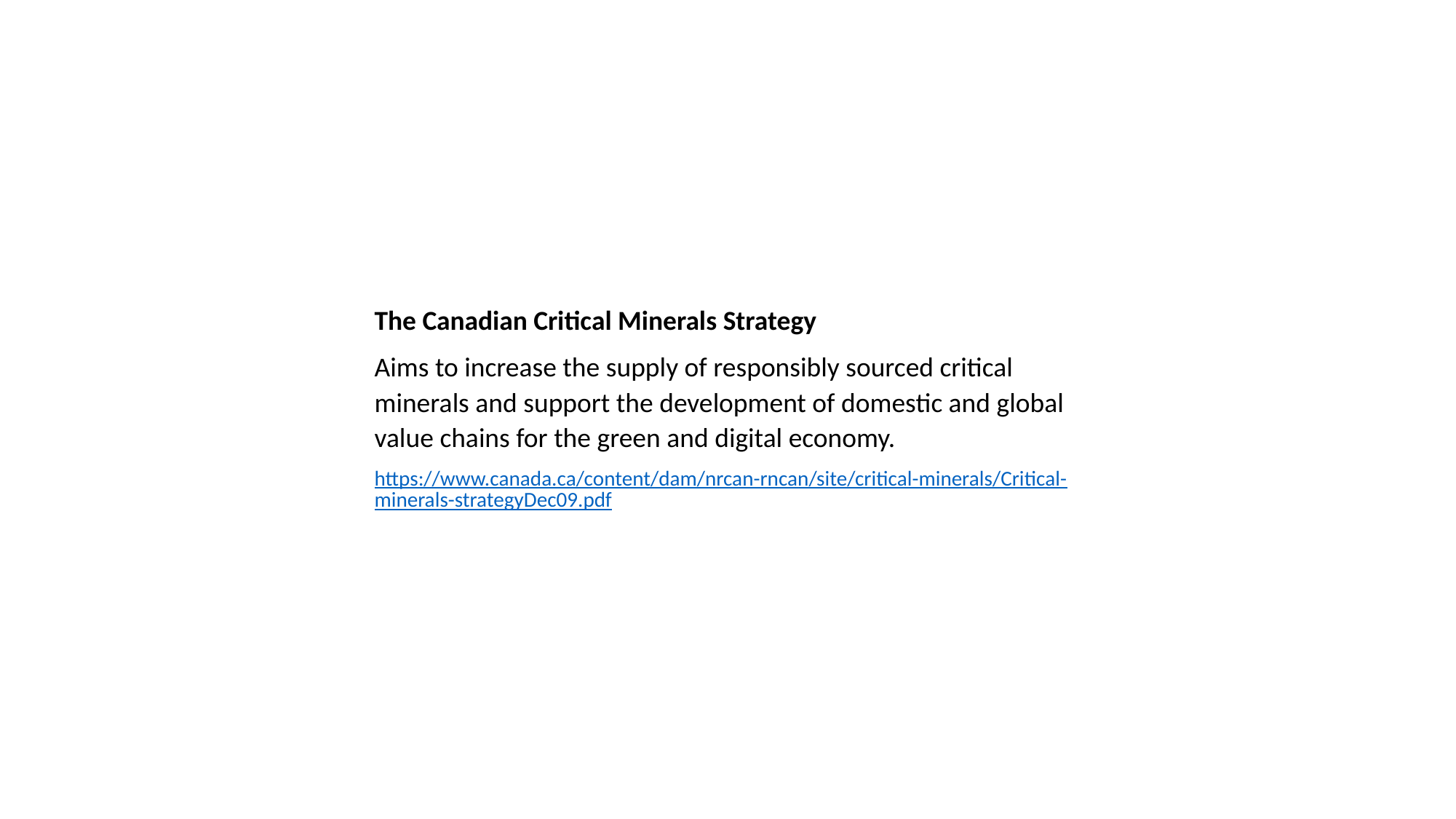

The Canadian Critical Minerals Strategy
Aims to increase the supply of responsibly sourced critical minerals and support the development of domestic and global value chains for the green and digital economy.
https://www.canada.ca/content/dam/nrcan-rncan/site/critical-minerals/Critical-minerals-strategyDec09.pdf